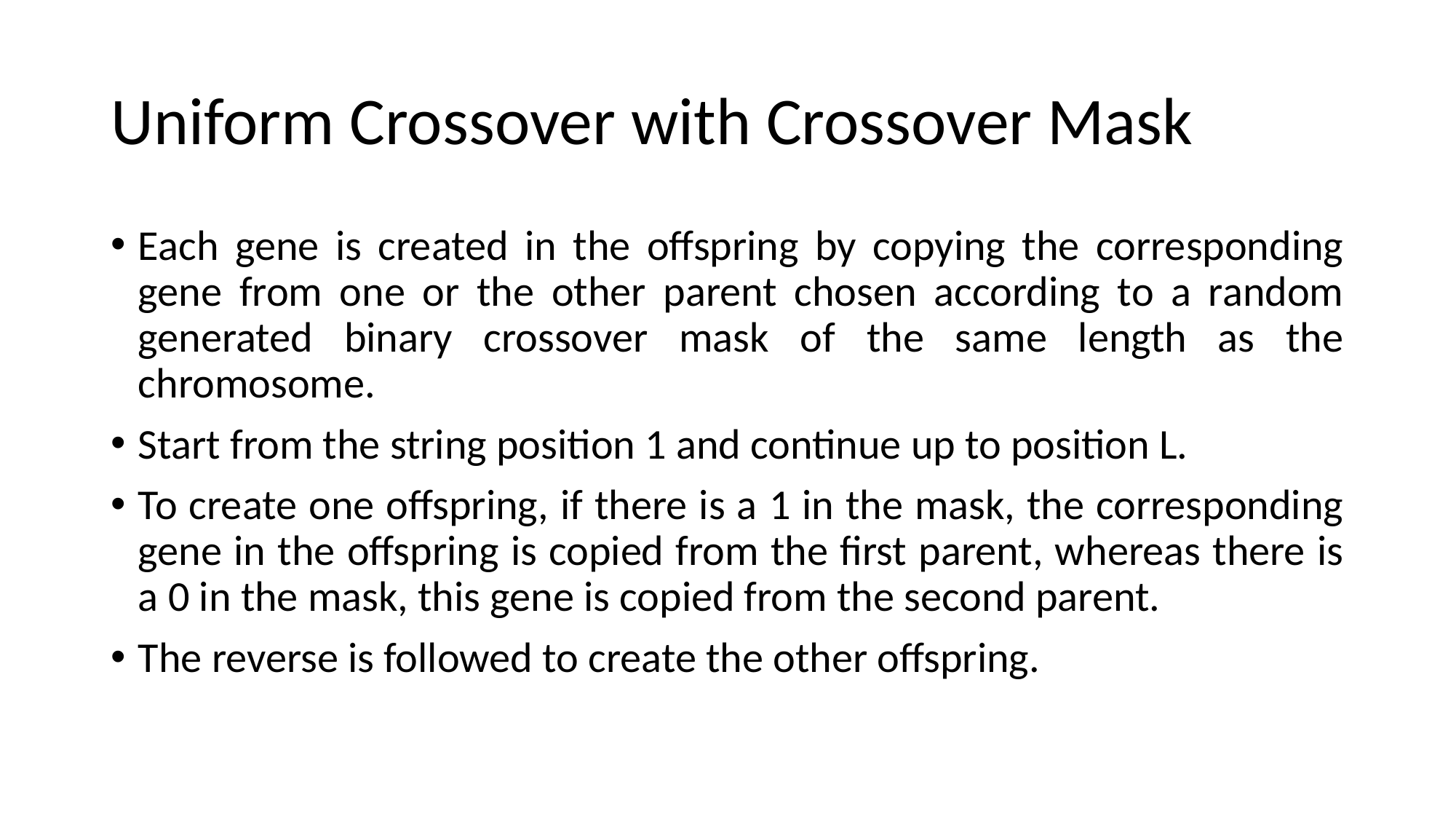

# Uniform Crossover with Crossover Mask
Each gene is created in the offspring by copying the corresponding gene from one or the other parent chosen according to a random generated binary crossover mask of the same length as the chromosome.
Start from the string position 1 and continue up to position L.
To create one offspring, if there is a 1 in the mask, the corresponding gene in the offspring is copied from the first parent, whereas there is a 0 in the mask, this gene is copied from the second parent.
The reverse is followed to create the other offspring.